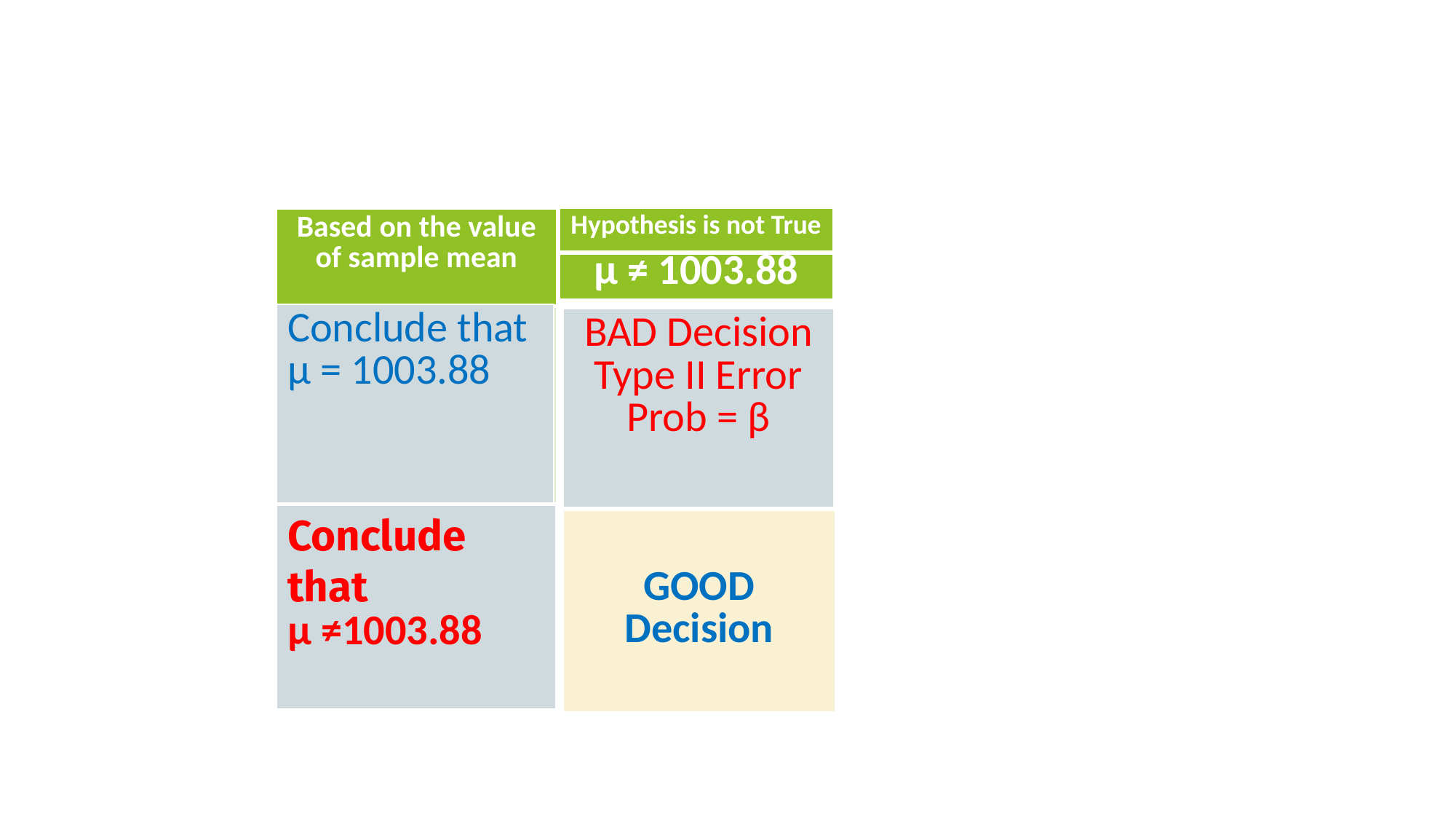

| Hypothesis is not True |
| --- |
| Based on the value of sample mean |
| --- |
|  |
|  |
| μ ≠ 1003.88 |
| --- |
| Conclude that μ = 1003.88 |
| --- |
| BAD Decision Type II Error Prob = β |
| --- |
| Conclude that μ ≠1003.88 |
| --- |
| GOOD Decision |
| --- |